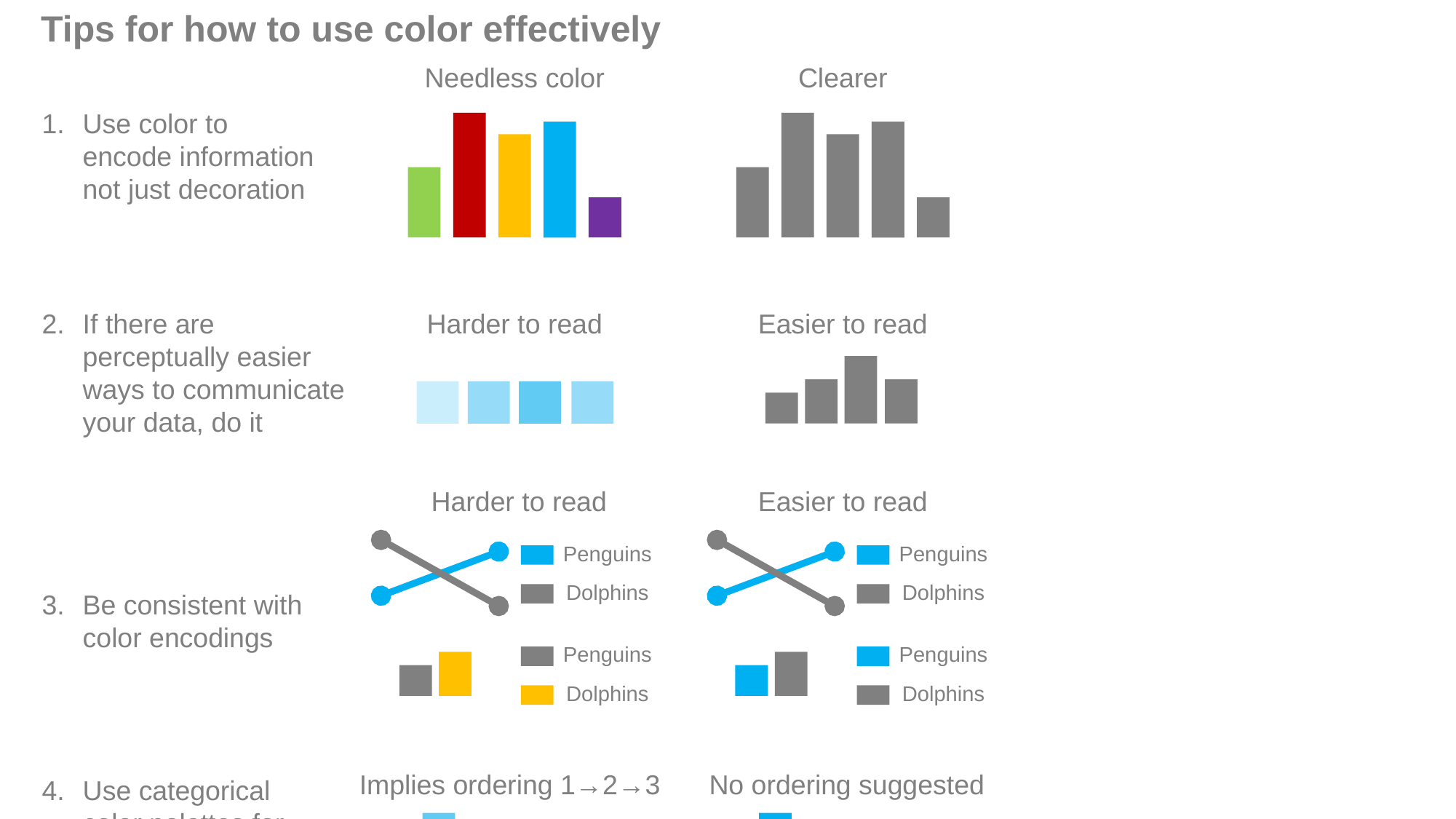

Tips for how to use color effectively

Needless color
Clearer
Use color to encode information not just decoration

Harder to read
Easier to read
If there are perceptually easier ways to communicate your data, do it

Harder to read
Easier to read
Penguins
Penguins

Dolphins
Dolphins
Be consistent with color encodings

Penguins
Penguins

Dolphins
Dolphins

Implies ordering 1→2→3
No ordering suggested
Use categorical color palettes for categorical data and sequential maps for sequential data

1
2
3
1
2
3
A
B
C
A
B
C
Rank
Zoo